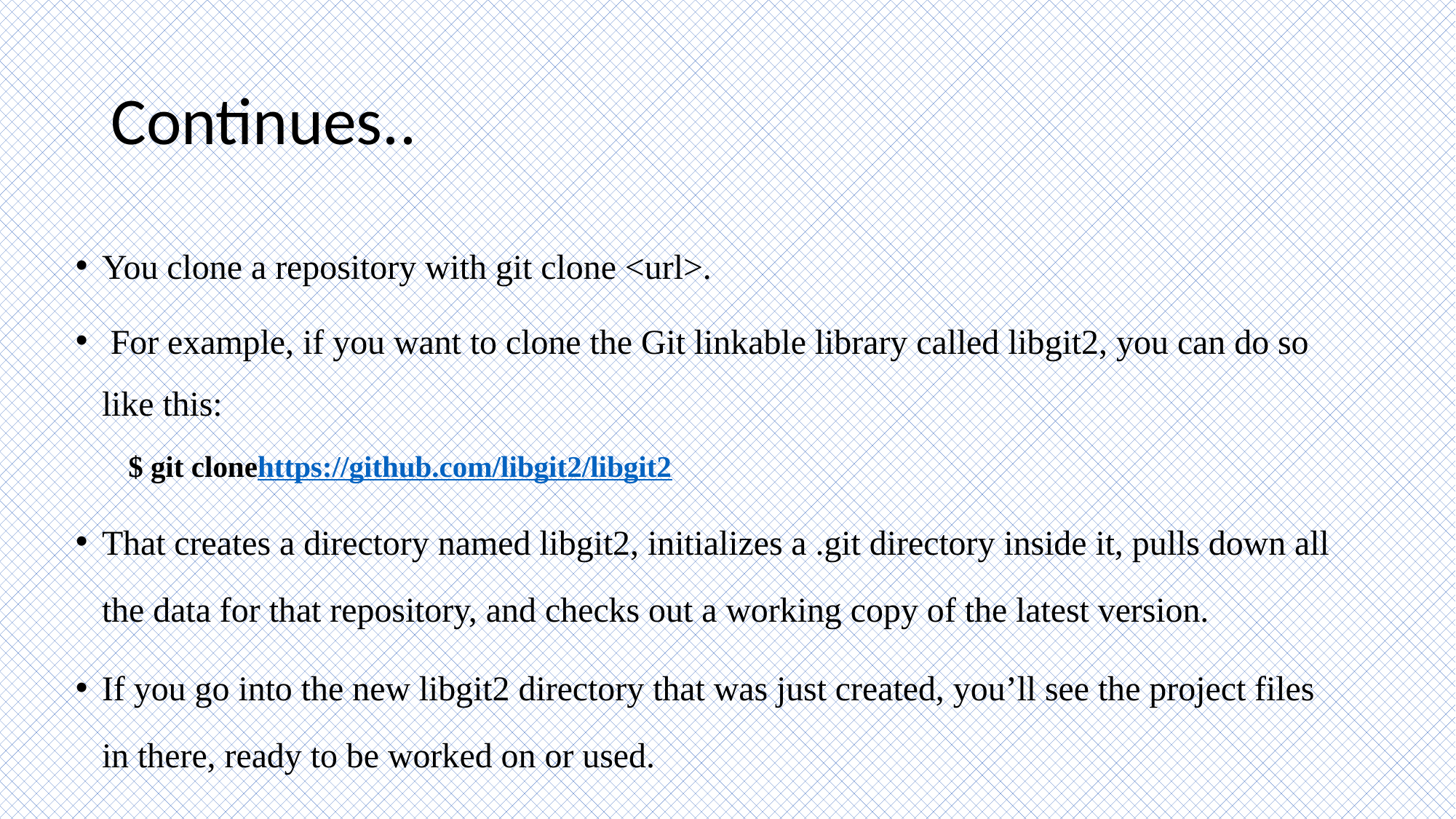

# Continues..
You clone a repository with git clone <url>.
 For example, if you want to clone the Git linkable library called libgit2, you can do so like this:
$ git clonehttps://github.com/libgit2/libgit2
That creates a directory named libgit2, initializes a .git directory inside it, pulls down all the data for that repository, and checks out a working copy of the latest version.
If you go into the new libgit2 directory that was just created, you’ll see the project files in there, ready to be worked on or used.